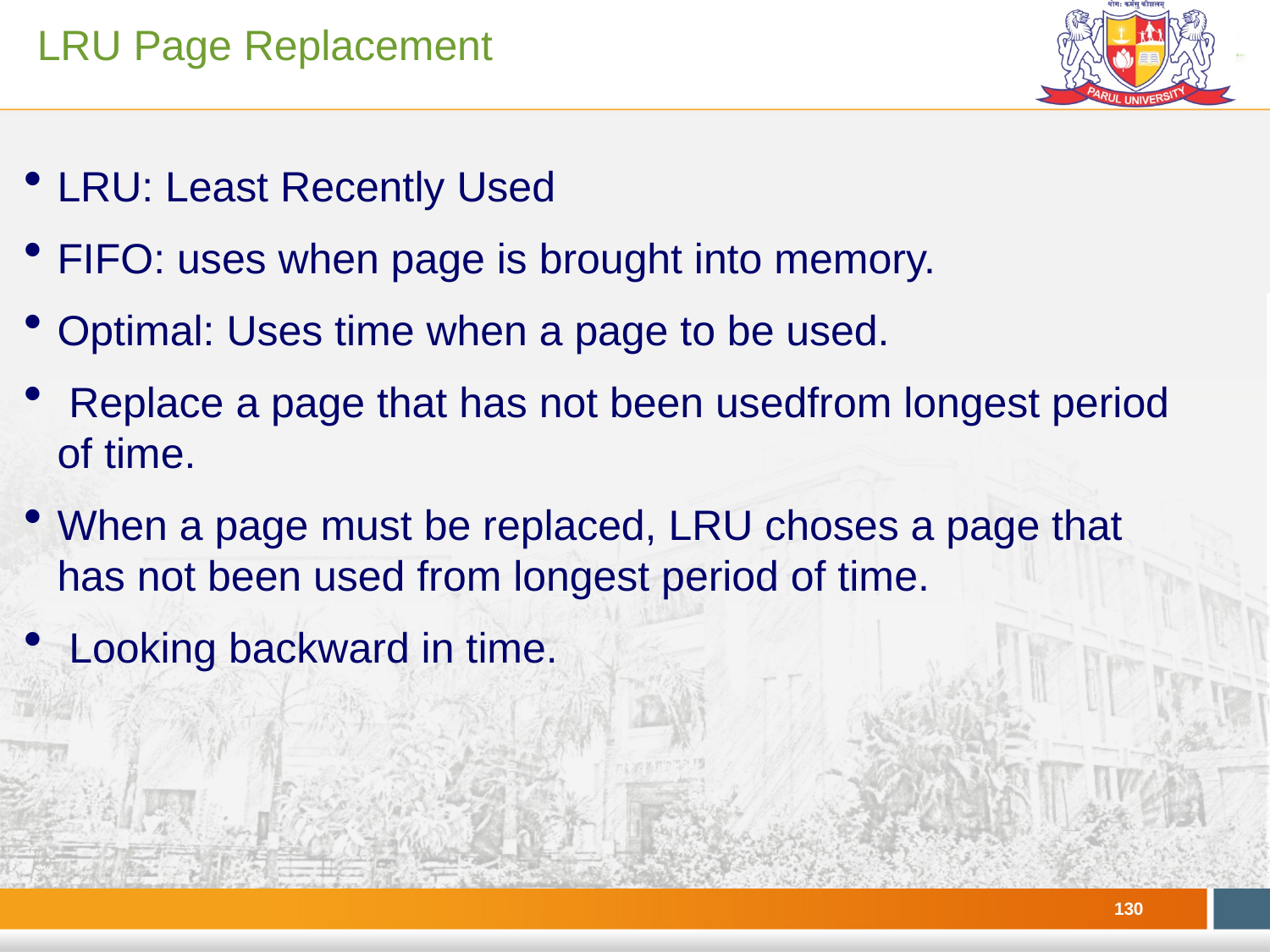

# LRU Page Replacement
LRU: Least Recently Used
FIFO: uses when page is brought into memory.
Optimal: Uses time when a page to be used.
 Replace a page that has not been usedfrom longest period of time.
When a page must be replaced, LRU choses a page that has not been used from longest period of time.
 Looking backward in time.